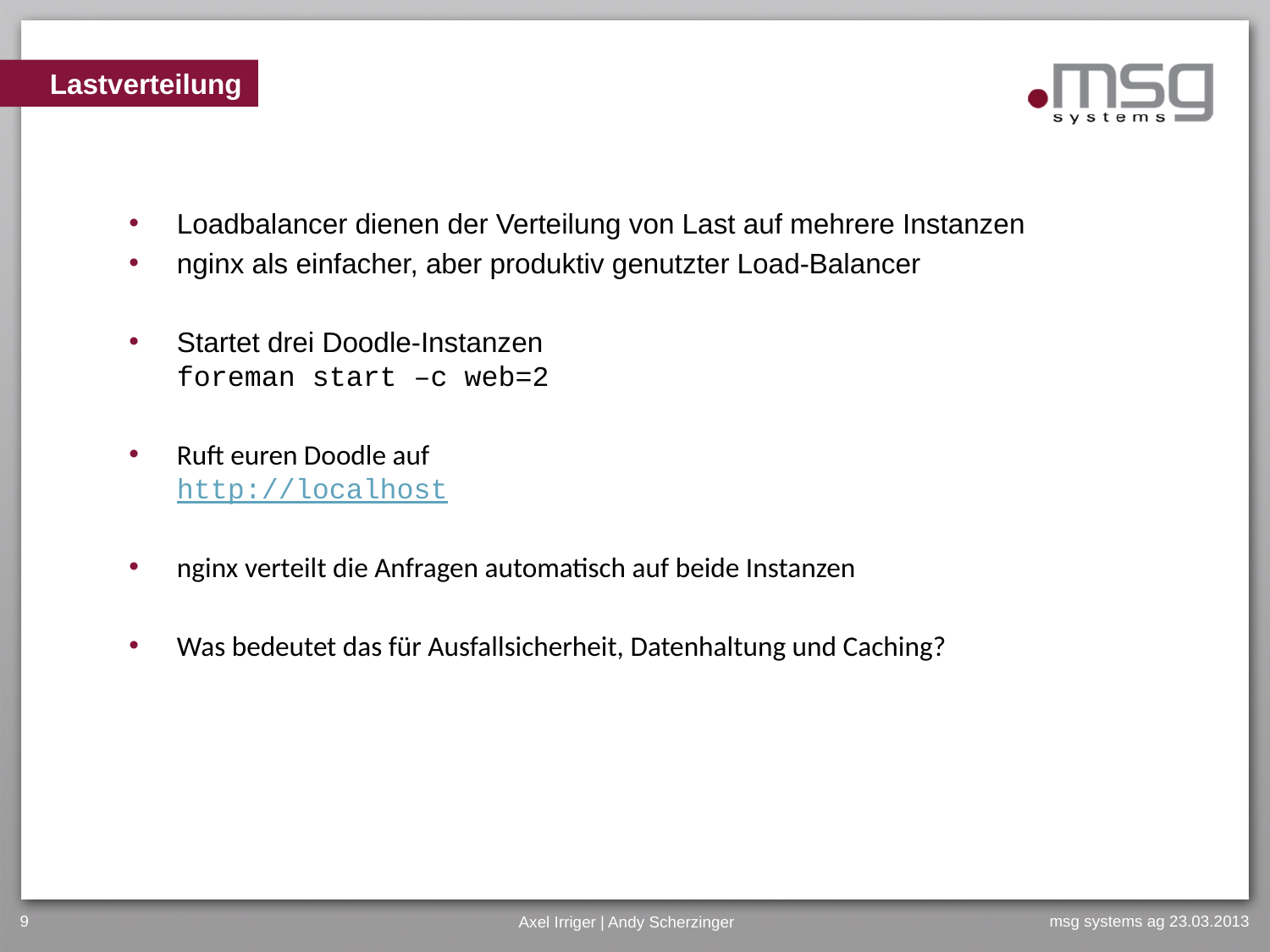

# Lastverteilung
Loadbalancer dienen der Verteilung von Last auf mehrere Instanzen
nginx als einfacher, aber produktiv genutzter Load-Balancer

Startet drei Doodle-Instanzen
foreman start –c web=2

Ruft euren Doodle auf
http://localhost

nginx verteilt die Anfragen automatisch auf beide Instanzen

Was bedeutet das für Ausfallsicherheit, Datenhaltung und Caching?

9
Axel Irriger | Andy Scherzinger
msg systems ag 23.03.2013